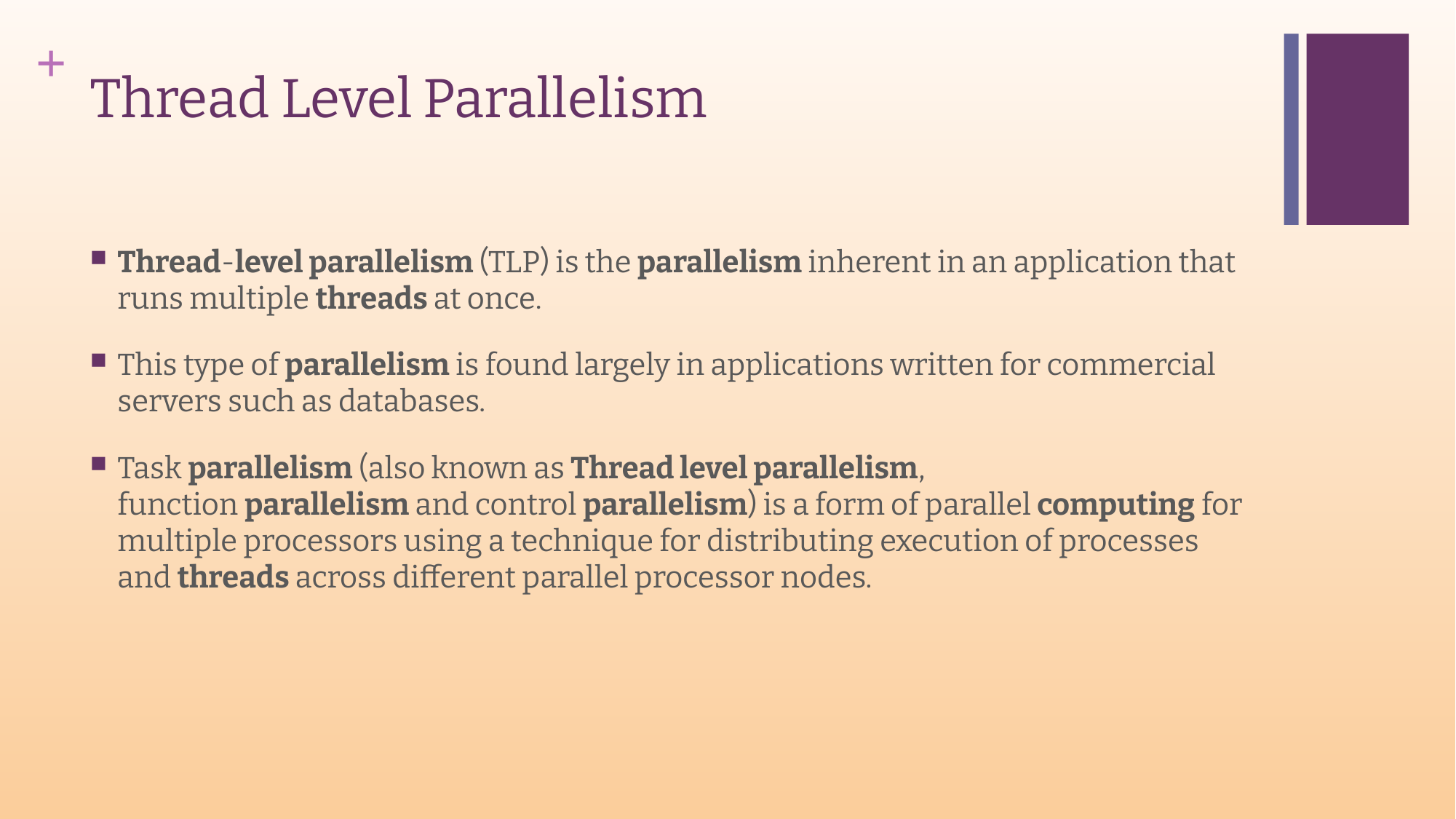

# Thread Level Parallelism
Thread-level parallelism (TLP) is the parallelism inherent in an application that runs multiple threads at once.
This type of parallelism is found largely in applications written for commercial servers such as databases.
Task parallelism (also known as Thread level parallelism, function parallelism and control parallelism) is a form of parallel computing for multiple processors using a technique for distributing execution of processes and threads across different parallel processor nodes.